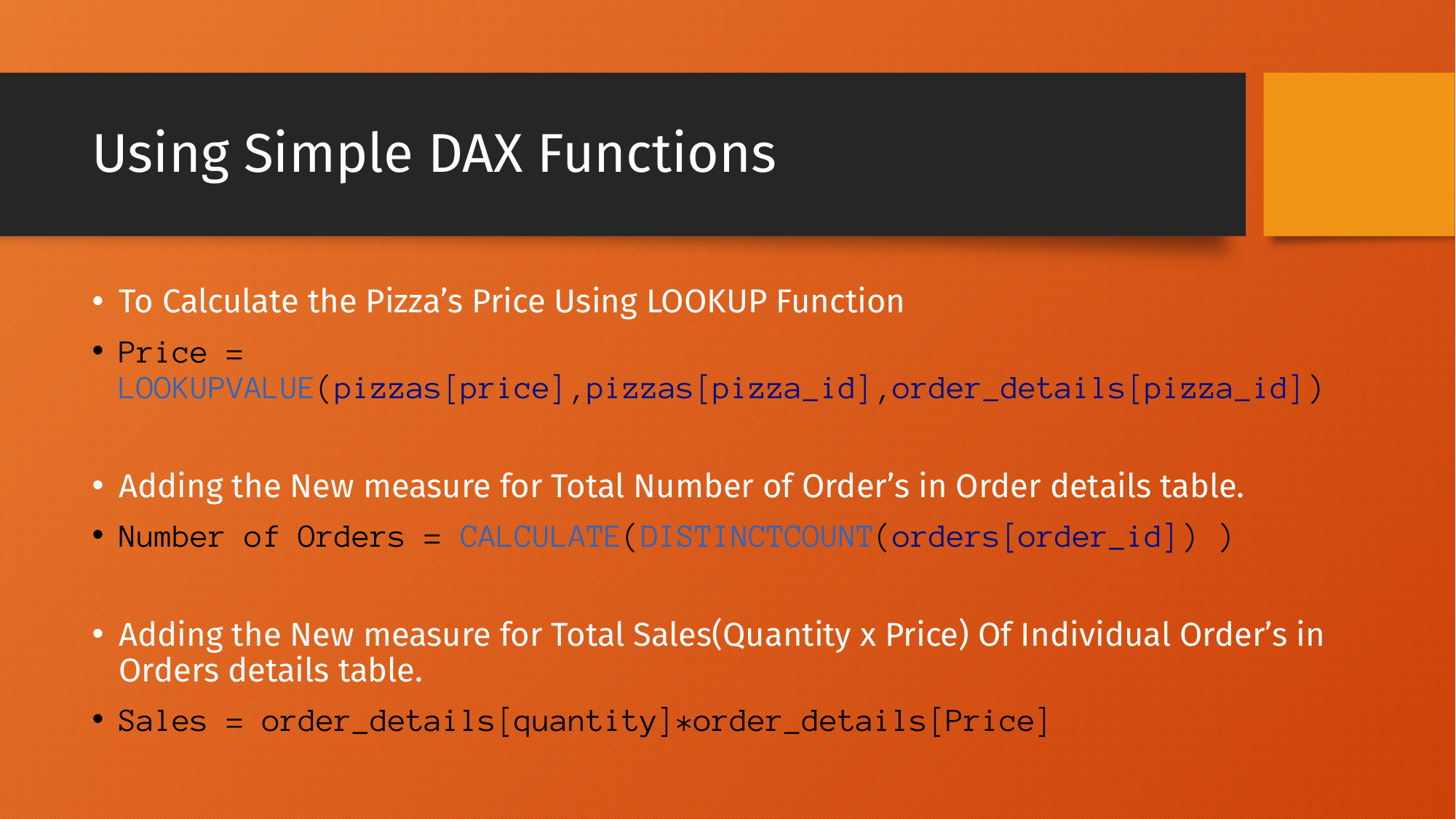

# Using Simple DAX Functions
To Calculate the Pizza’s Price Using LOOKUP Function
Price = LOOKUPVALUE(pizzas[price],pizzas[pizza_id],order_details[pizza_id])

Adding the New measure for Total Number of Order’s in Order details table.
Number of Orders = CALCULATE(DISTINCTCOUNT(orders[order_id]) )

Adding the New measure for Total Sales(Quantity x Price) Of Individual Order’s in Orders details table.
Sales = order_details[quantity]*order_details[Price]